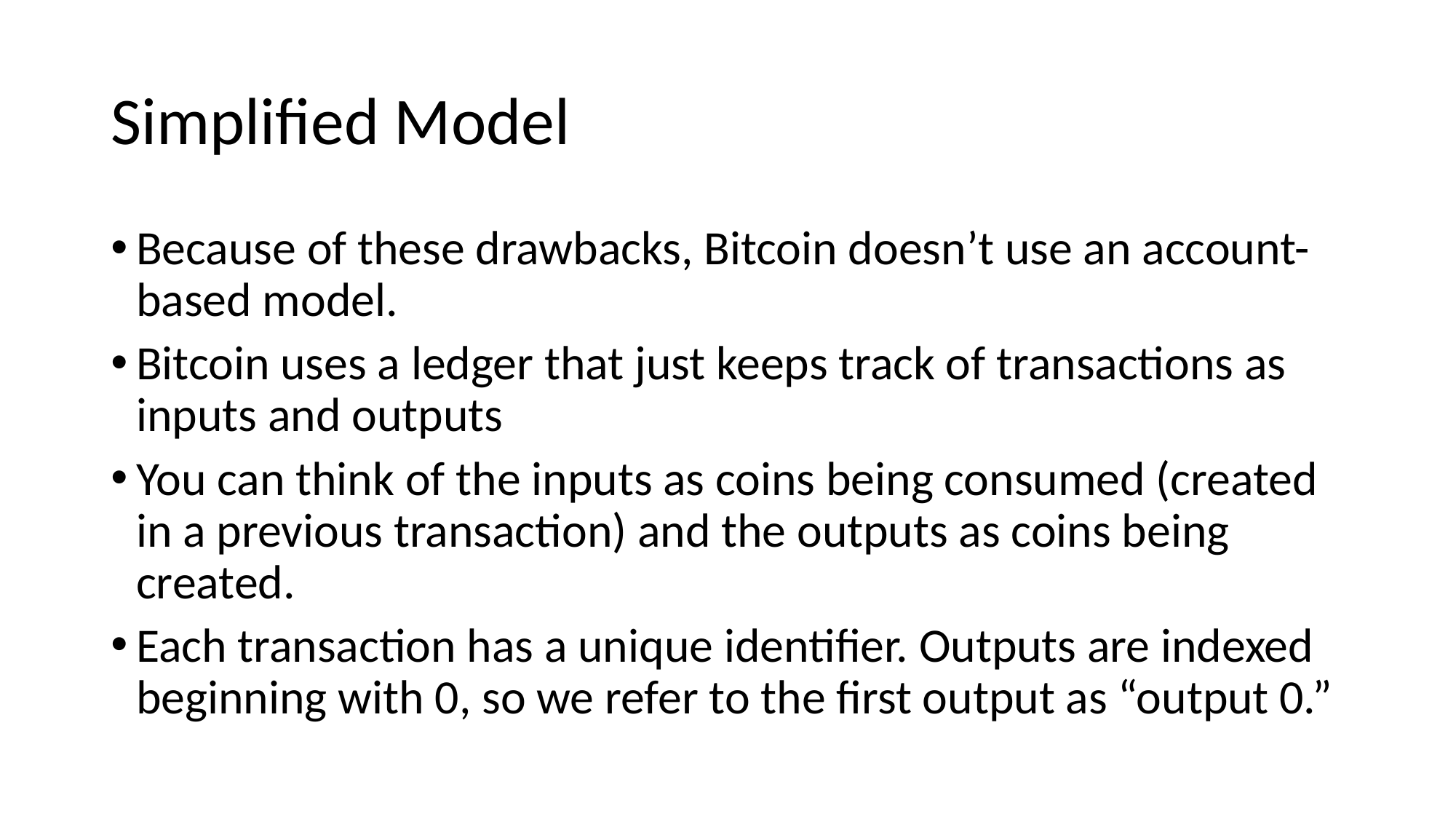

# Simplified Model
Because of these drawbacks, Bitcoin doesn’t use an account-based model.
Bitcoin uses a ledger that just keeps track of transactions as inputs and outputs
You can think of the inputs as coins being consumed (created in a previous transaction) and the outputs as coins being created.
Each transaction has a unique identifier. Outputs are indexed beginning with 0, so we refer to the first output as “output 0.”